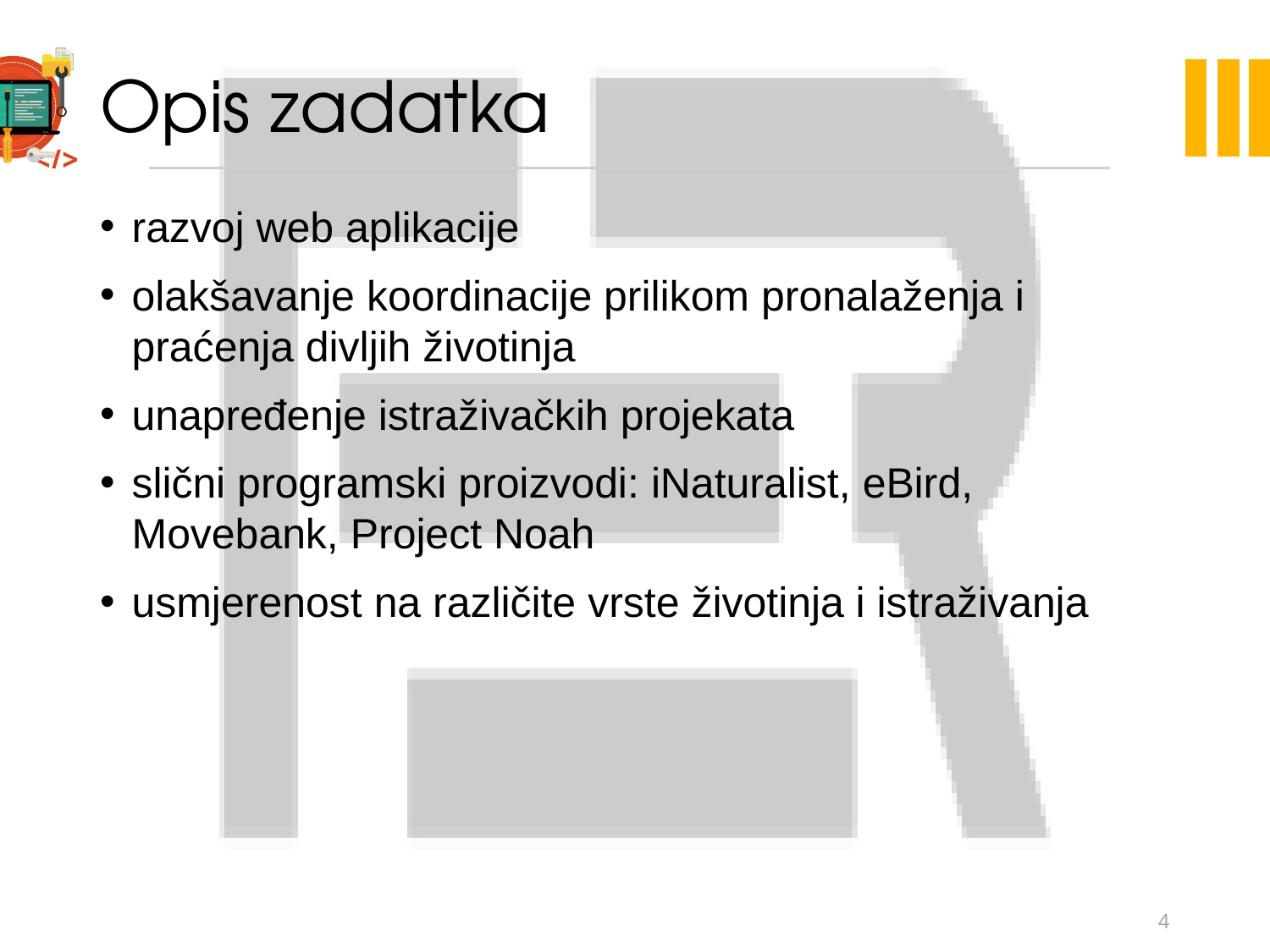

# Opis zadatka
razvoj web aplikacije
olakšavanje koordinacije prilikom pronalaženja i praćenja divljih životinja
unapređenje istraživačkih projekata
slični programski proizvodi: iNaturalist, eBird, Movebank, Project Noah
usmjerenost na različite vrste životinja i istraživanja
4